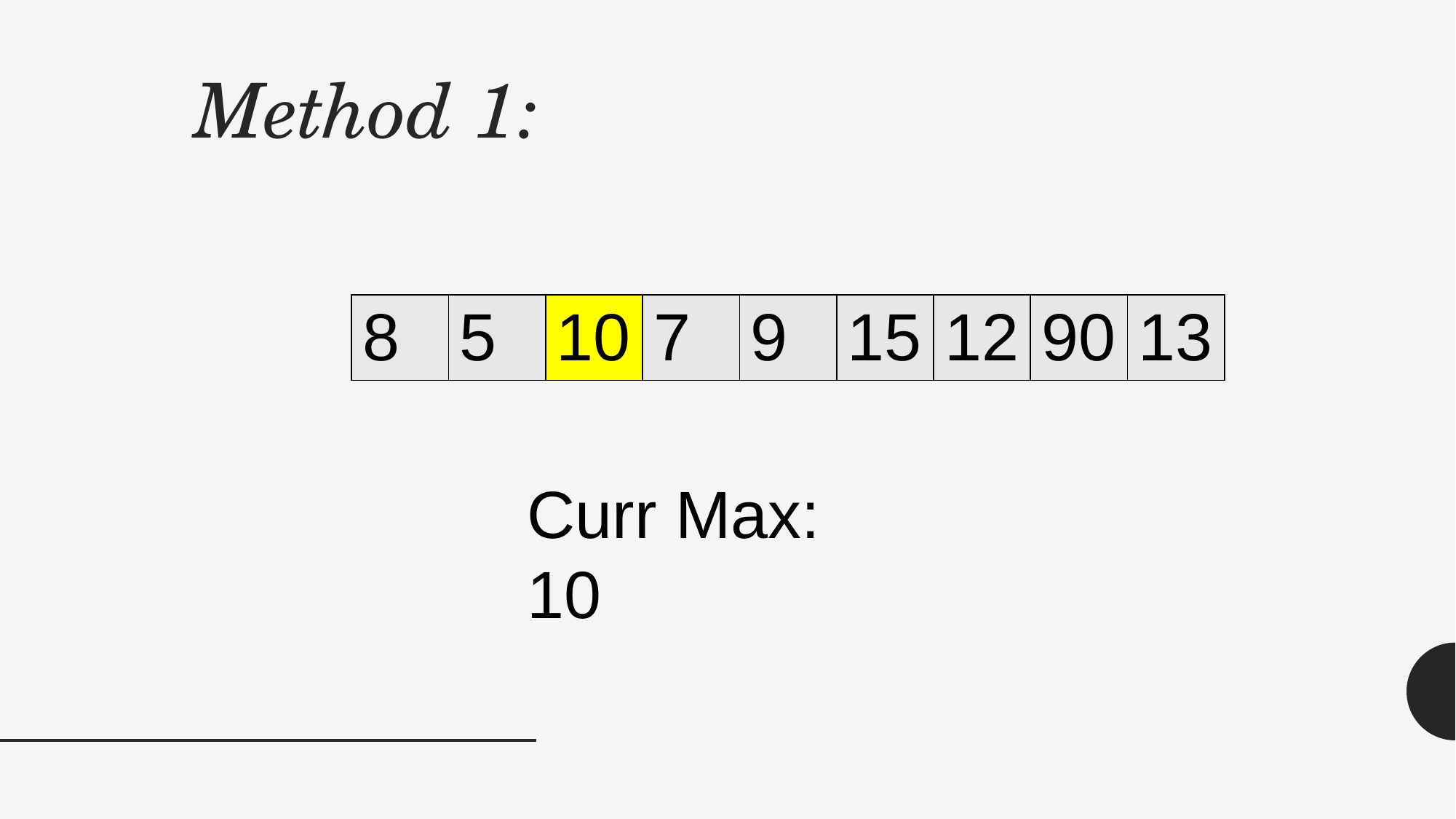

# Method 1:

| 8 | 5 | 10 | 7 | 9 | 15 | 12 | 90 | 13 |
| --- | --- | --- | --- | --- | --- | --- | --- | --- |
Curr Max: 10